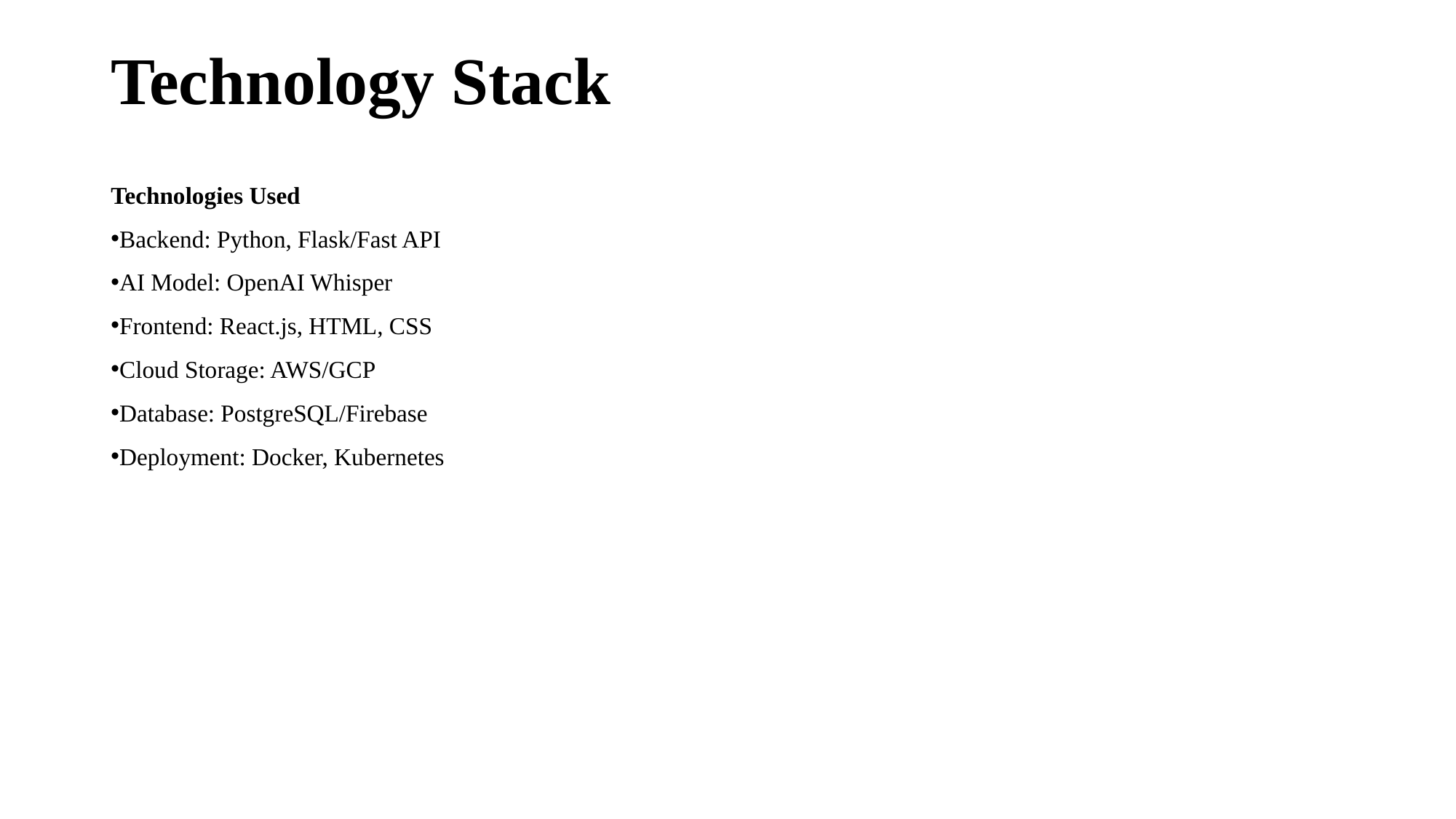

# Technology Stack
Technologies Used
Backend: Python, Flask/Fast API
AI Model: OpenAI Whisper
Frontend: React.js, HTML, CSS
Cloud Storage: AWS/GCP
Database: PostgreSQL/Firebase
Deployment: Docker, Kubernetes